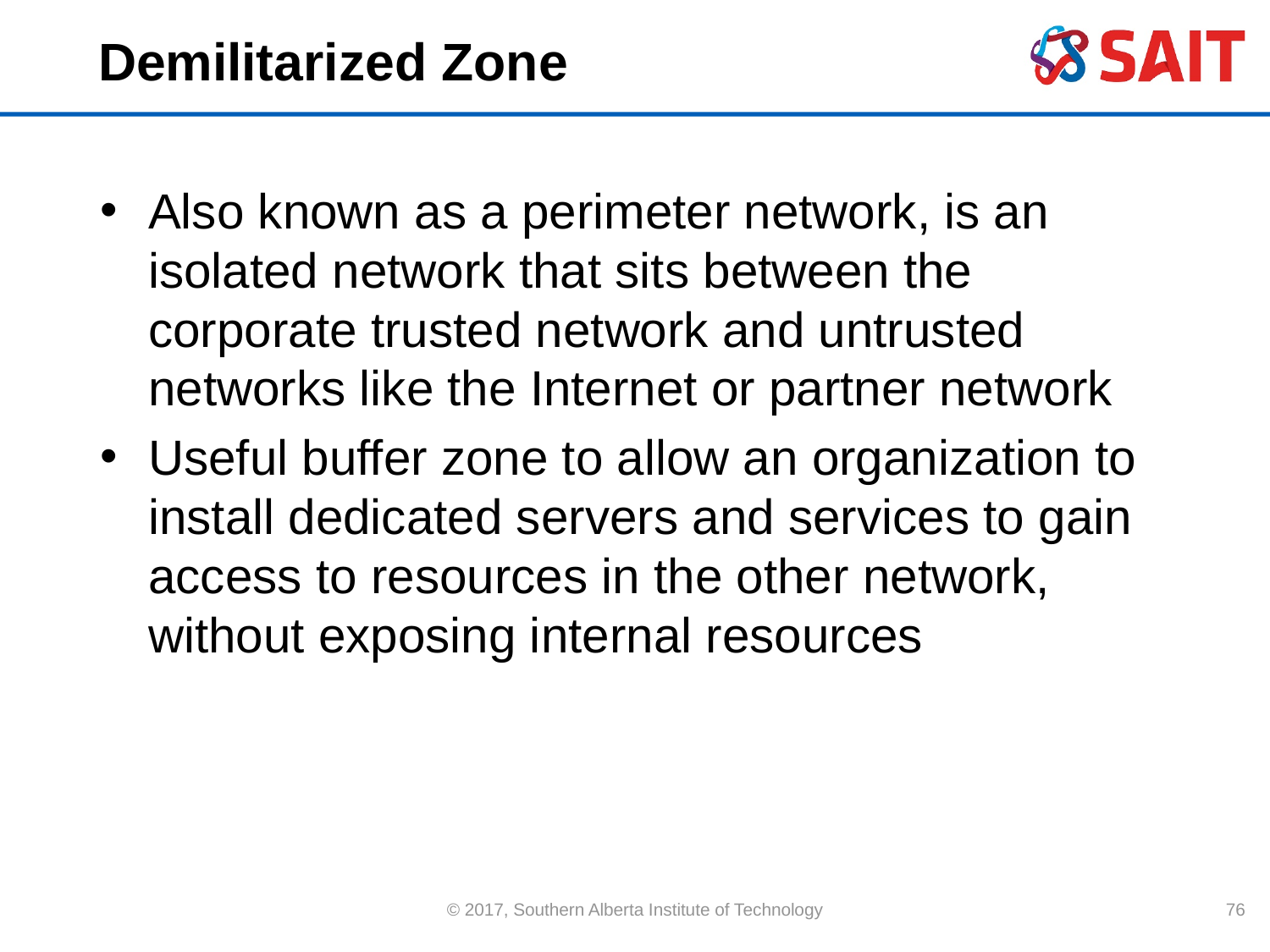

# Demilitarized Zone
Also known as a perimeter network, is an isolated network that sits between the corporate trusted network and untrusted networks like the Internet or partner network
Useful buffer zone to allow an organization to install dedicated servers and services to gain access to resources in the other network, without exposing internal resources